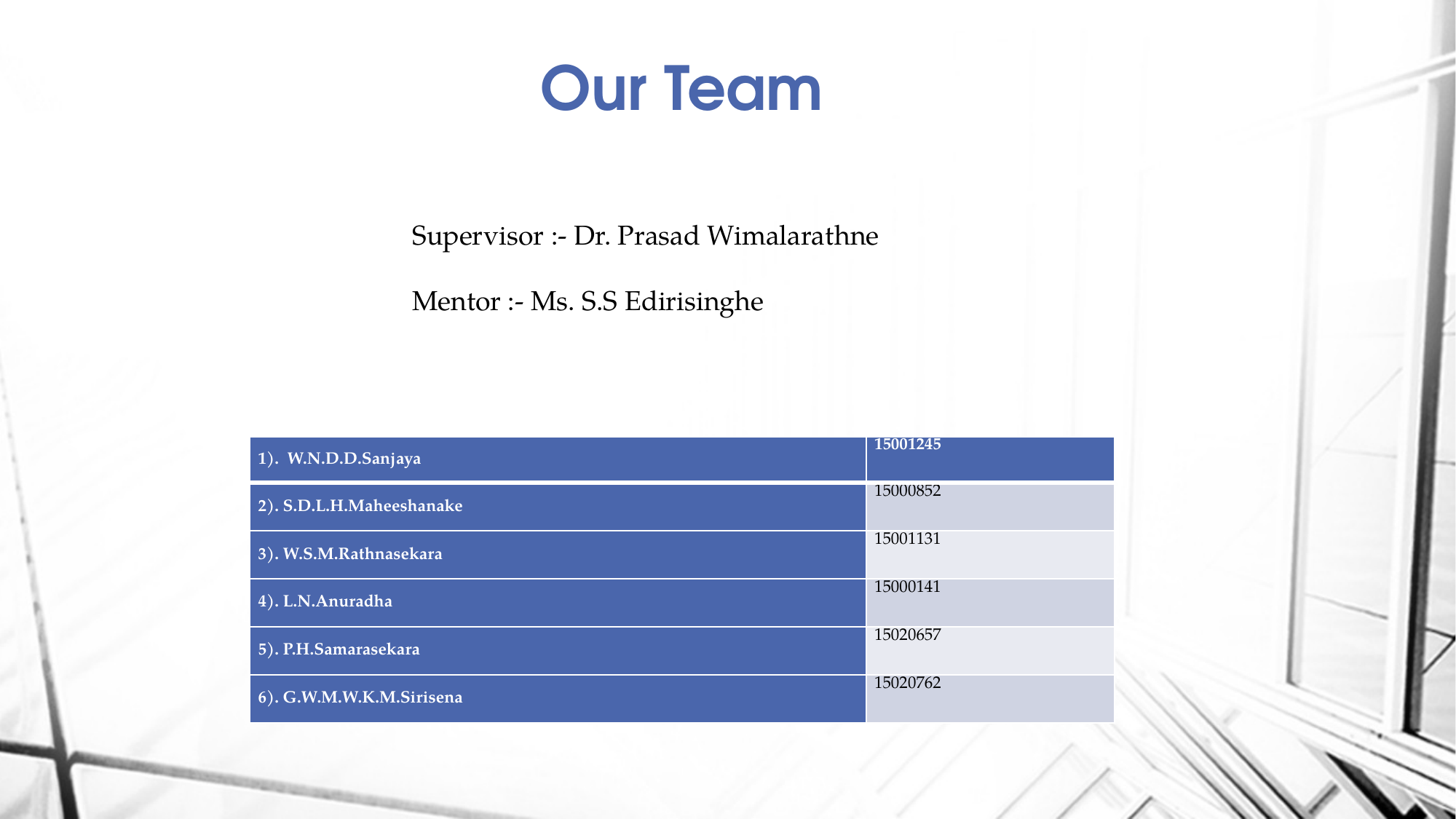

# Our Team

Supervisor :- Dr. Prasad Wimalarathne
Mentor :- Ms. S.S Edirisinghe

| 1). W.N.D.D.Sanjaya | 15001245 |
| --- | --- |
| 2). S.D.L.H.Maheeshanake | 15000852 |
| 3). W.S.M.Rathnasekara | 15001131 |
| 4). L.N.Anuradha | 15000141 |
| 5). P.H.Samarasekara | 15020657 |
| 6). G.W.M.W.K.M.Sirisena | 15020762 |